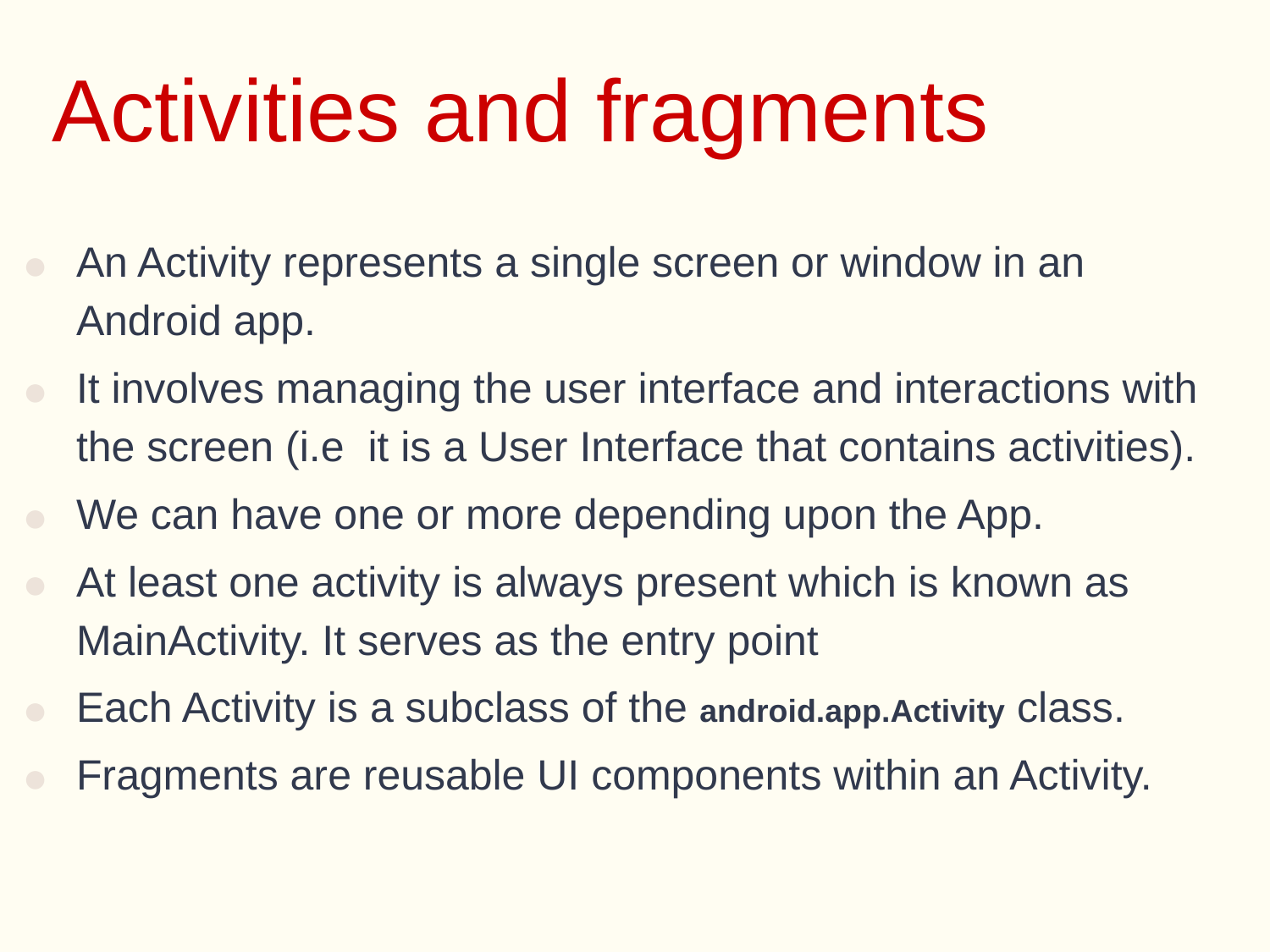

# Activities and fragments
An Activity represents a single screen or window in an Android app.
It involves managing the user interface and interactions with the screen (i.e  it is a User Interface that contains activities).
We can have one or more depending upon the App.
At least one activity is always present which is known as MainActivity. It serves as the entry point
Each Activity is a subclass of the android.app.Activity class.
Fragments are reusable UI components within an Activity.